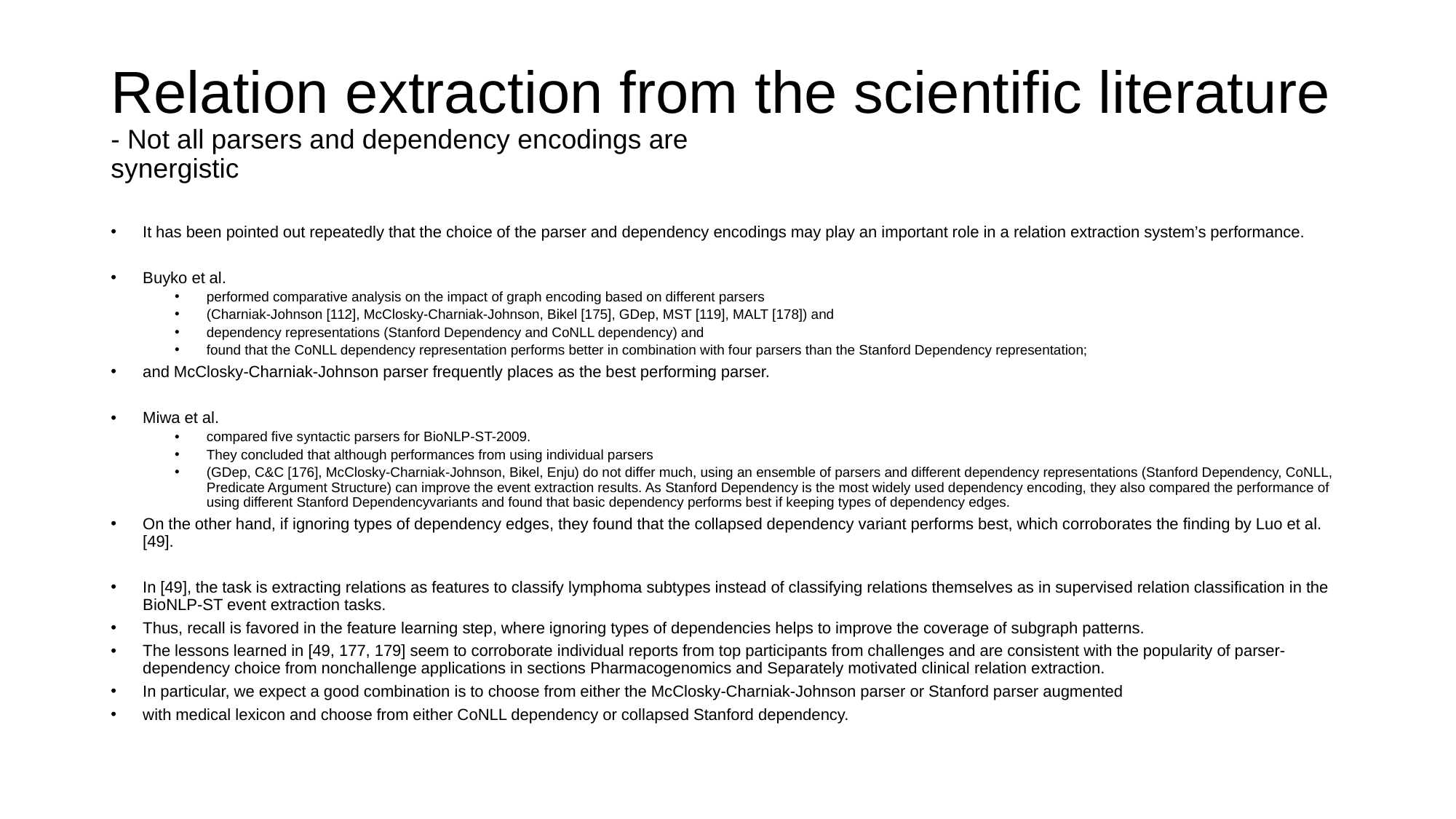

# Relation extraction from the scientific literature - Not all parsers and dependency encodings are synergistic
It has been pointed out repeatedly that the choice of the parser and dependency encodings may play an important role in a relation extraction system’s performance.

Buyko et al.
performed comparative analysis on the impact of graph encoding based on different parsers
(Charniak-Johnson [112], McClosky-Charniak-Johnson, Bikel [175], GDep, MST [119], MALT [178]) and
dependency representations (Stanford Dependency and CoNLL dependency) and
found that the CoNLL dependency representation performs better in combination with four parsers than the Stanford Dependency representation;
and McClosky-Charniak-Johnson parser frequently places as the best performing parser.

Miwa et al.
compared five syntactic parsers for BioNLP-ST-2009.
They concluded that although performances from using individual parsers
(GDep, C&C [176], McClosky-Charniak-Johnson, Bikel, Enju) do not differ much, using an ensemble of parsers and different dependency representations (Stanford Dependency, CoNLL, Predicate Argument Structure) can improve the event extraction results. As Stanford Dependency is the most widely used dependency encoding, they also compared the performance of using different Stanford Dependencyvariants and found that basic dependency performs best if keeping types of dependency edges.
On the other hand, if ignoring types of dependency edges, they found that the collapsed dependency variant performs best, which corroborates the finding by Luo et al. [49].

In [49], the task is extracting relations as features to classify lymphoma subtypes instead of classifying relations themselves as in supervised relation classification in the BioNLP-ST event extraction tasks.
Thus, recall is favored in the feature learning step, where ignoring types of dependencies helps to improve the coverage of subgraph patterns.
The lessons learned in [49, 177, 179] seem to corroborate individual reports from top participants from challenges and are consistent with the popularity of parser-dependency choice from nonchallenge applications in sections Pharmacogenomics and Separately motivated clinical relation extraction.
In particular, we expect a good combination is to choose from either the McClosky-Charniak-Johnson parser or Stanford parser augmented
with medical lexicon and choose from either CoNLL dependency or collapsed Stanford dependency.